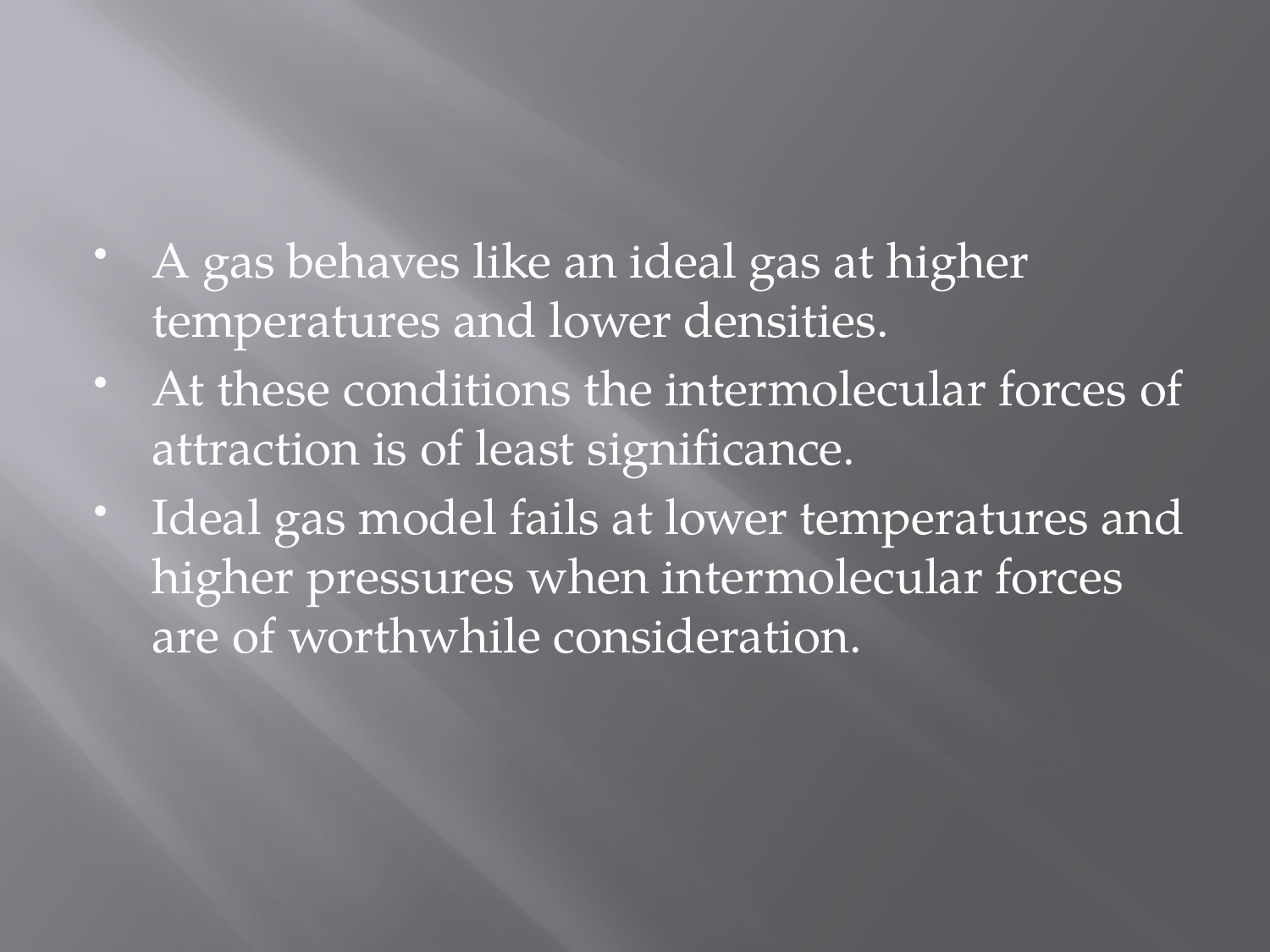

#
A gas behaves like an ideal gas at higher temperatures and lower densities.
At these conditions the intermolecular forces of attraction is of least significance.
Ideal gas model fails at lower temperatures and higher pressures when intermolecular forces are of worthwhile consideration.